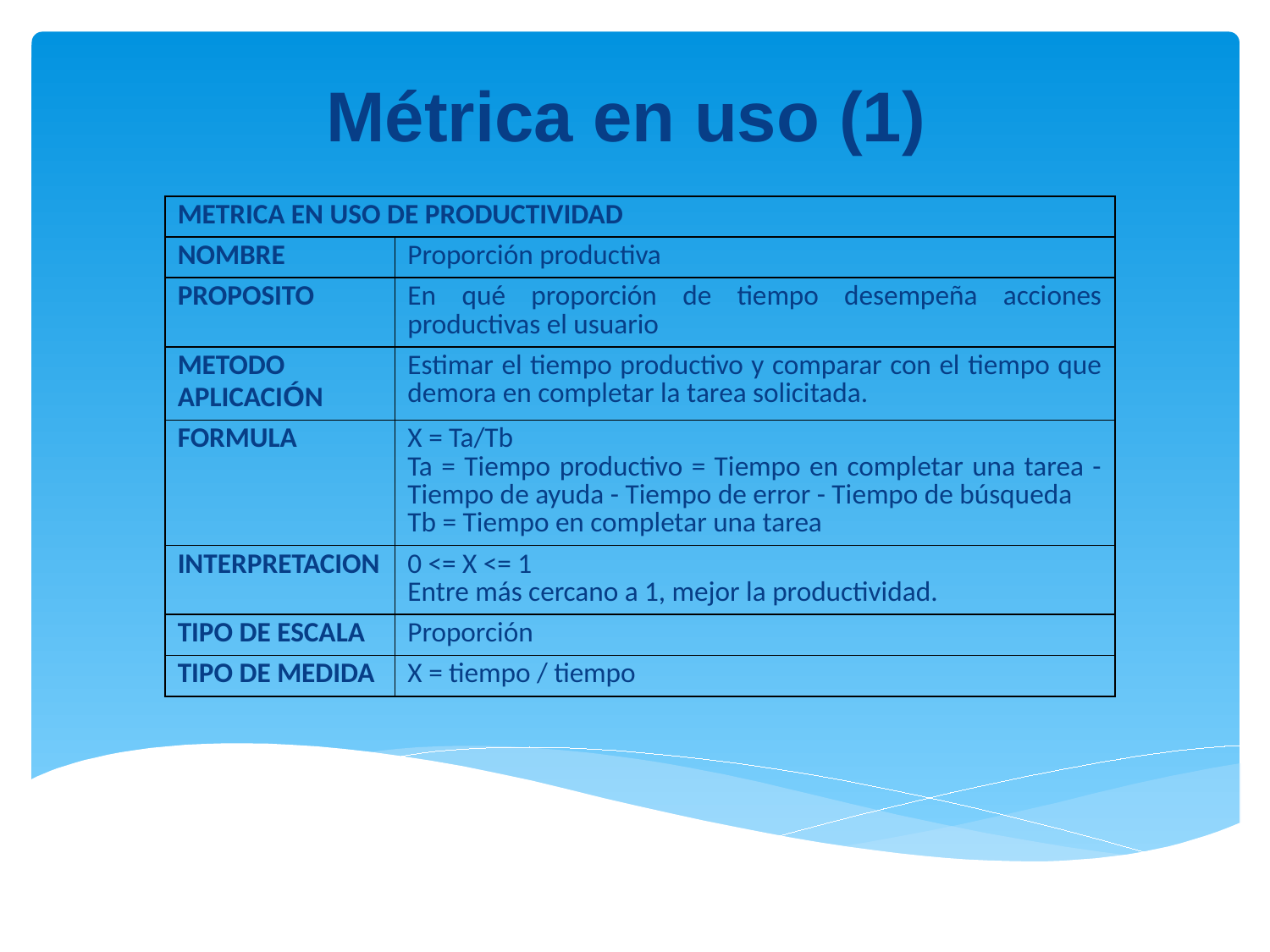

Métrica en uso (1)
| METRICA EN USO DE PRODUCTIVIDAD |  |
| --- | --- |
| NOMBRE | Proporción productiva |
| PROPOSITO | En qué proporción de tiempo desempeña acciones productivas el usuario |
| METODO APLICACIÓN | Estimar el tiempo productivo y comparar con el tiempo que demora en completar la tarea solicitada. |
| FORMULA | X = Ta/Tb Ta = Tiempo productivo = Tiempo en completar una tarea - Tiempo de ayuda - Tiempo de error - Tiempo de búsqueda Tb = Tiempo en completar una tarea |
| INTERPRETACION | 0 <= X <= 1 Entre más cercano a 1, mejor la productividad. |
| TIPO DE ESCALA | Proporción |
| TIPO DE MEDIDA | X = tiempo / tiempo |